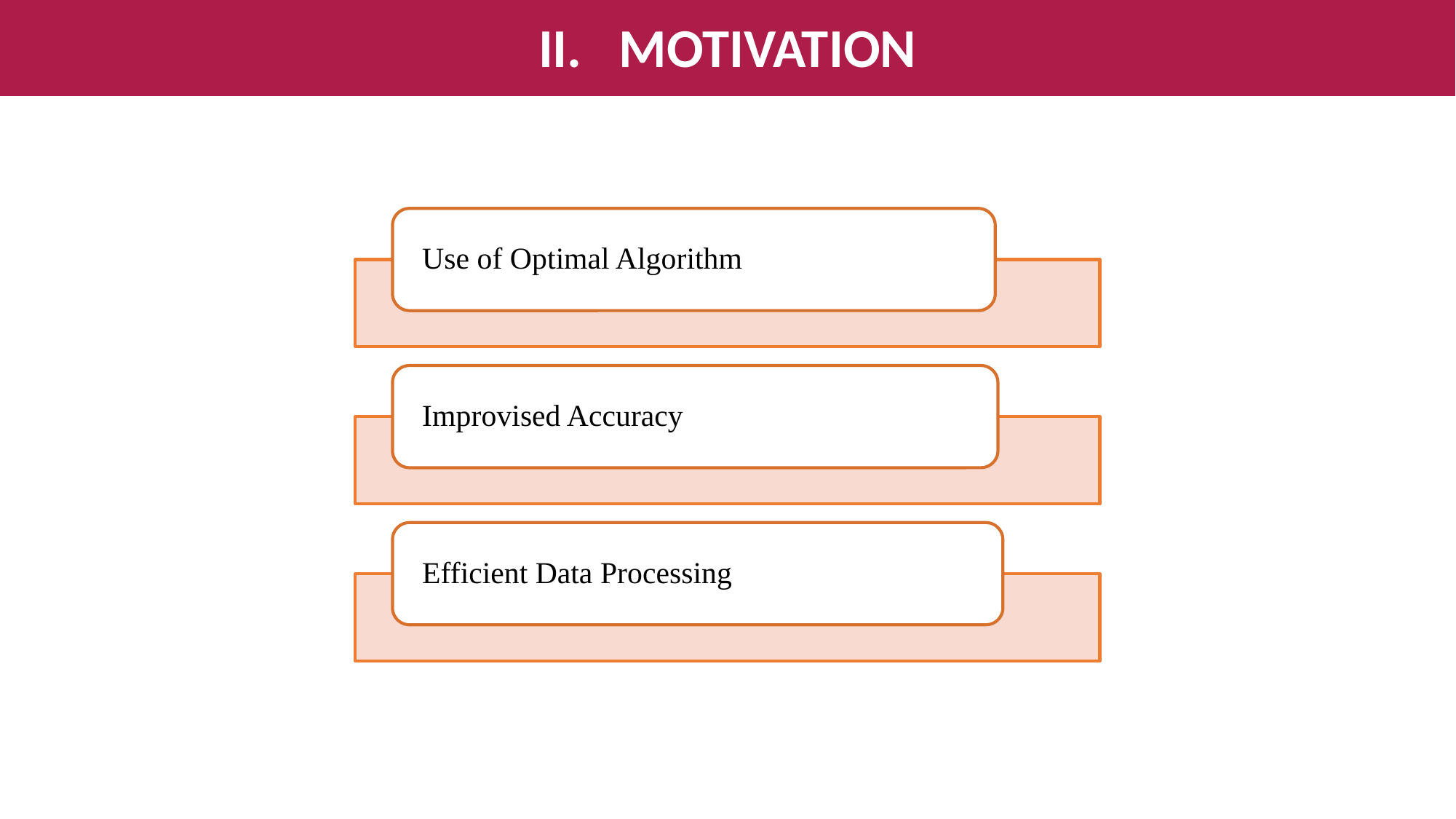

II.   MOTIVATION
Use of Optimal Algorithm
Improvised Accuracy
Efficient Data Processing